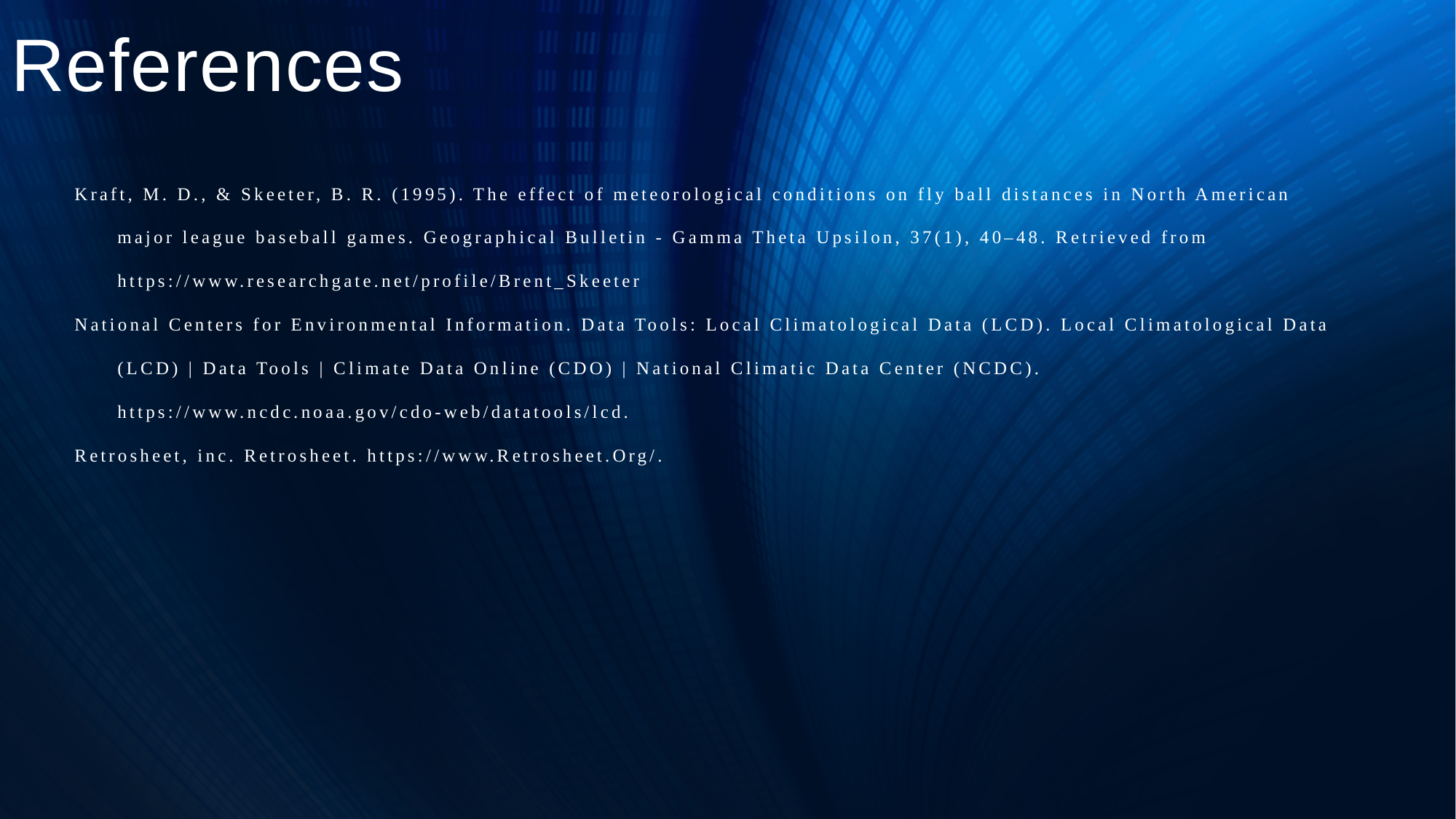

# References
Kraft, M. D., & Skeeter, B. R. (1995). The effect of meteorological conditions on fly ball distances in North American major league baseball games. Geographical Bulletin - Gamma Theta Upsilon, 37(1), 40–48. Retrieved from https://www.researchgate.net/profile/Brent_Skeeter
National Centers for Environmental Information. Data Tools: Local Climatological Data (LCD). Local Climatological Data (LCD) | Data Tools | Climate Data Online (CDO) | National Climatic Data Center (NCDC). https://www.ncdc.noaa.gov/cdo-web/datatools/lcd.
Retrosheet, inc. Retrosheet. https://www.Retrosheet.Org/.